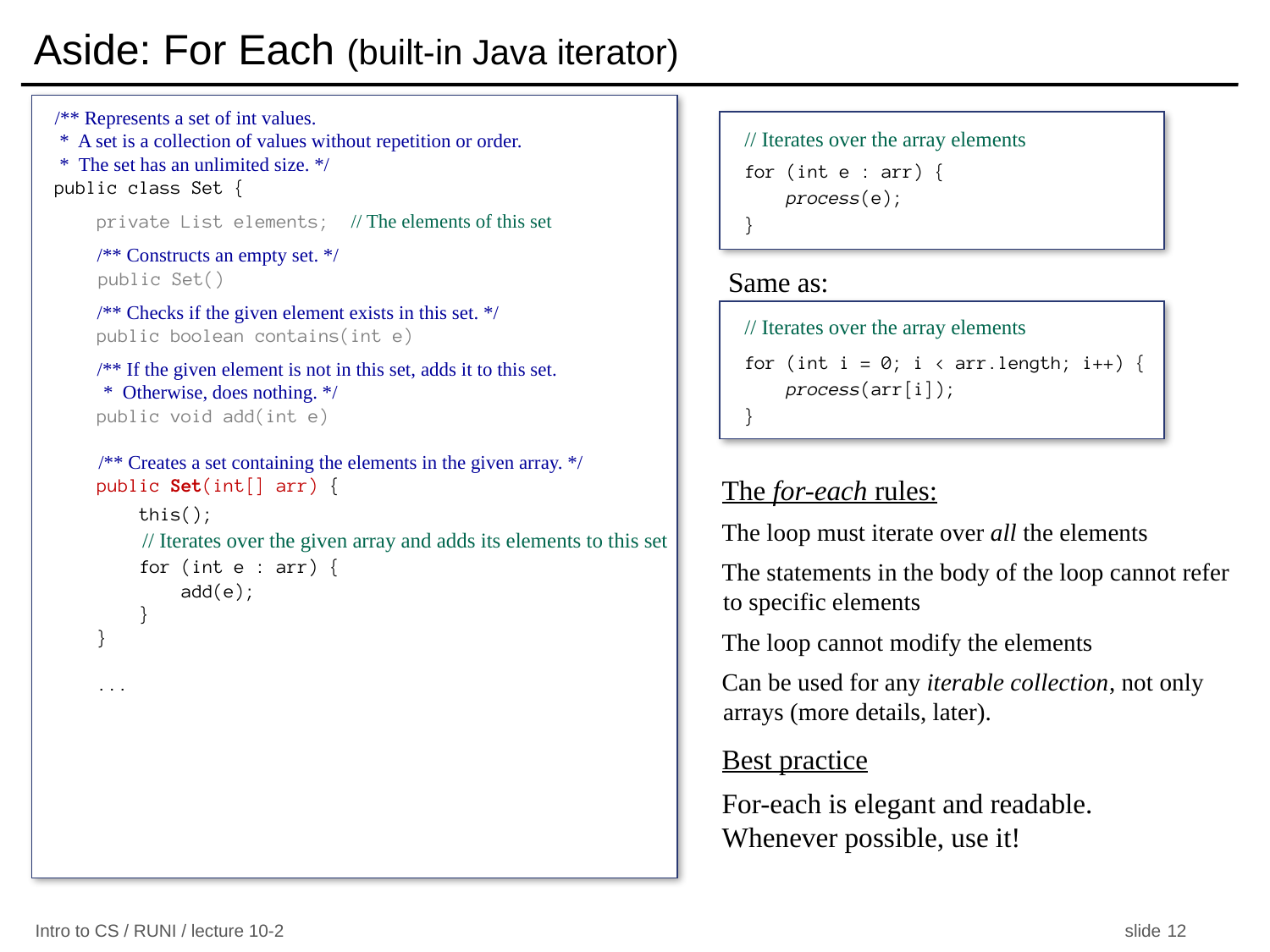

# Aside: For Each (built-in Java iterator)
/** Represents a set of int values.
 *  A set is a collection of values without repetition or order.
 *  The set has an unlimited size. */
public class Set {
    private List elements;  // The elements of this set
    /** Constructs an empty set. */
         public Set()
    /** Checks if the given element exists in this set. */
    public boolean contains(int e)
    /** If the given element is not in this set, adds it to this set.
          *  Otherwise, does nothing. */
    public void add(int e)

         /** Creates a set containing the elements in the given array. */
    public Set(int[] arr) {
        this();
                  // Iterates over the given array and adds its elements to this set
        for (int e : arr) {
            add(e);
        }
    }

    ...
// Iterates over the array elements
for (int e : arr) {
    process(e);
}
Same as:
// Iterates over the array elements
for (int i = 0; i < arr.length; i++) {
    process(arr[i]);
}
The for-each rules:
The loop must iterate over all the elements
The statements in the body of the loop cannot refer to specific elements
The loop cannot modify the elements
Can be used for any iterable collection, not only arrays (more details, later).
Best practice
For-each is elegant and readable.
Whenever possible, use it!